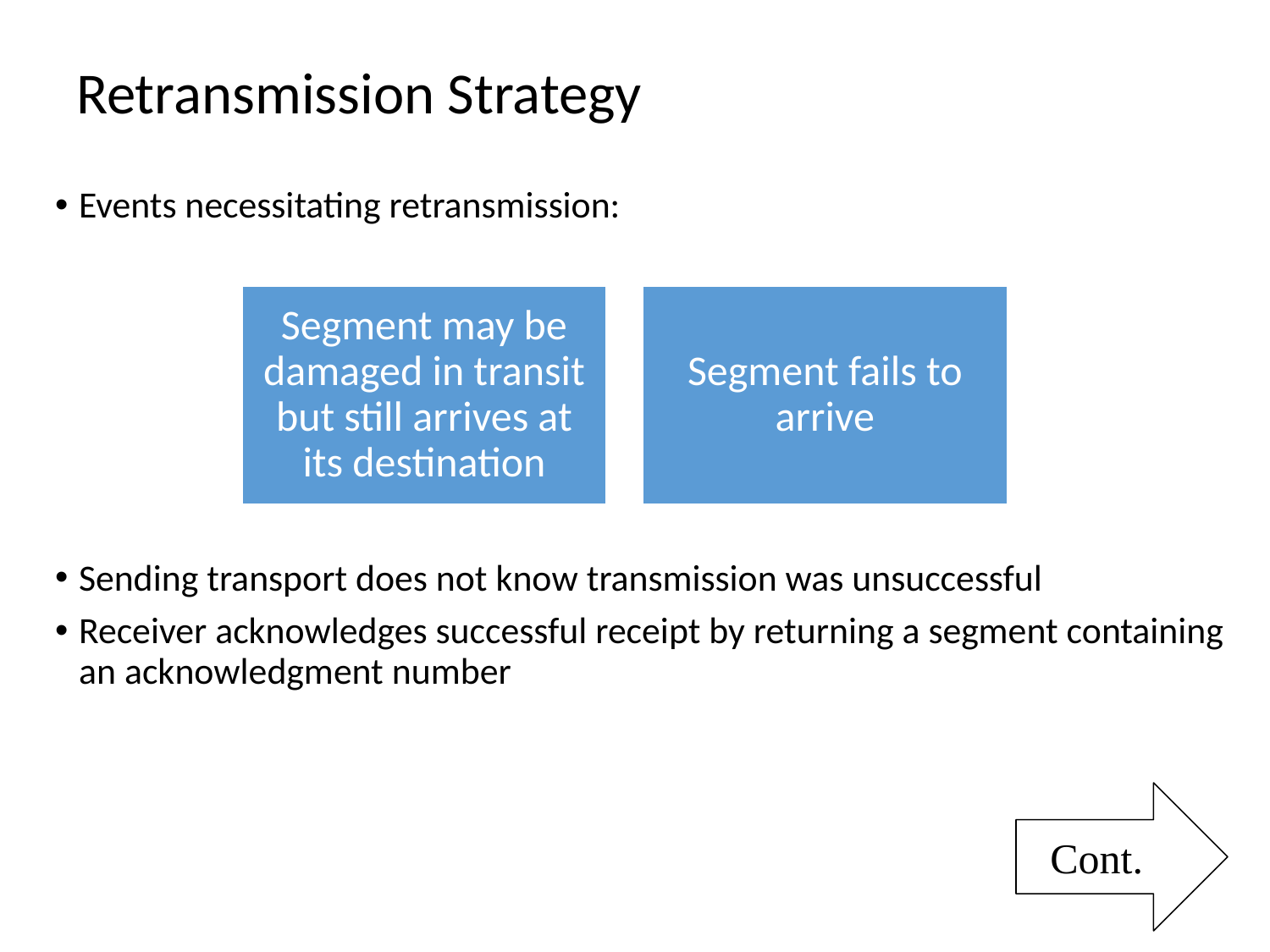

# Retransmission Strategy
Events necessitating retransmission:

Sending transport does not know transmission was unsuccessful
Receiver acknowledges successful receipt by returning a segment containing an acknowledgment number
Segment may be damaged in transit but still arrives at its destination
Segment fails to arrive

Cont.